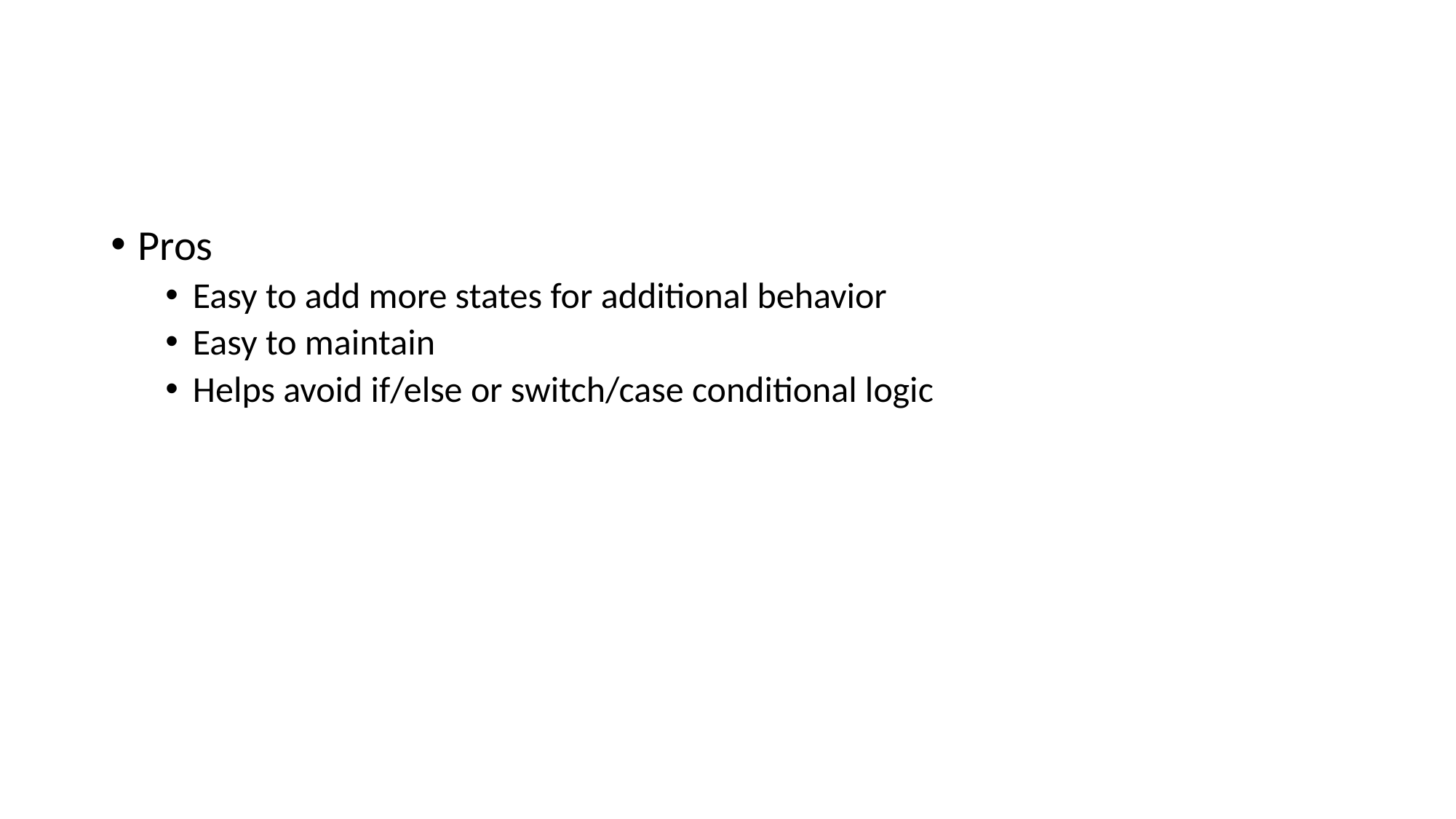

#
Pros
Easy to add more states for additional behavior
Easy to maintain
Helps avoid if/else or switch/case conditional logic